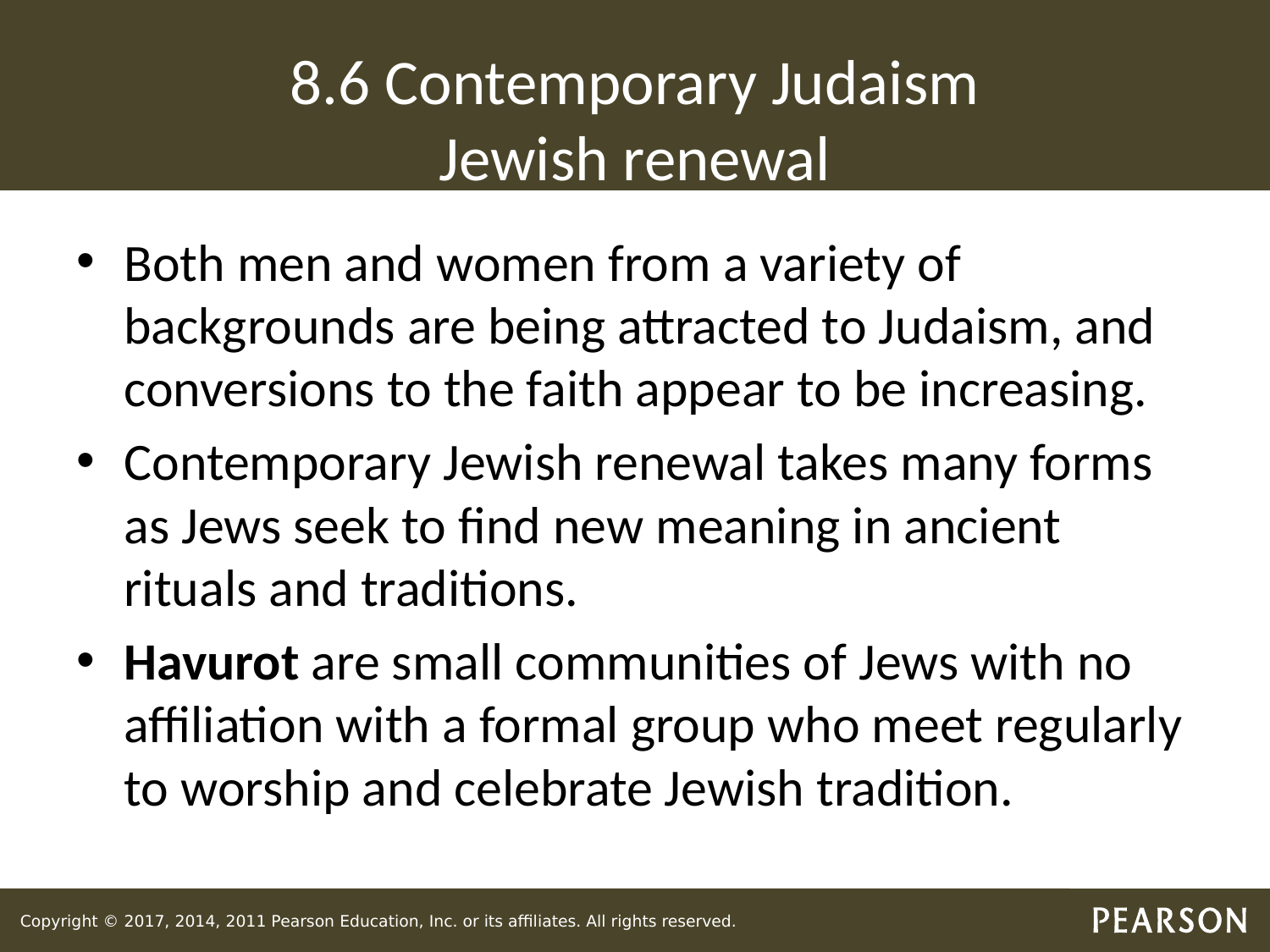

# 8.6 Contemporary Judaism Jewish renewal
Both men and women from a variety of backgrounds are being attracted to Judaism, and conversions to the faith appear to be increasing.
Contemporary Jewish renewal takes many forms as Jews seek to find new meaning in ancient rituals and traditions.
Havurot are small communities of Jews with no affiliation with a formal group who meet regularly to worship and celebrate Jewish tradition.